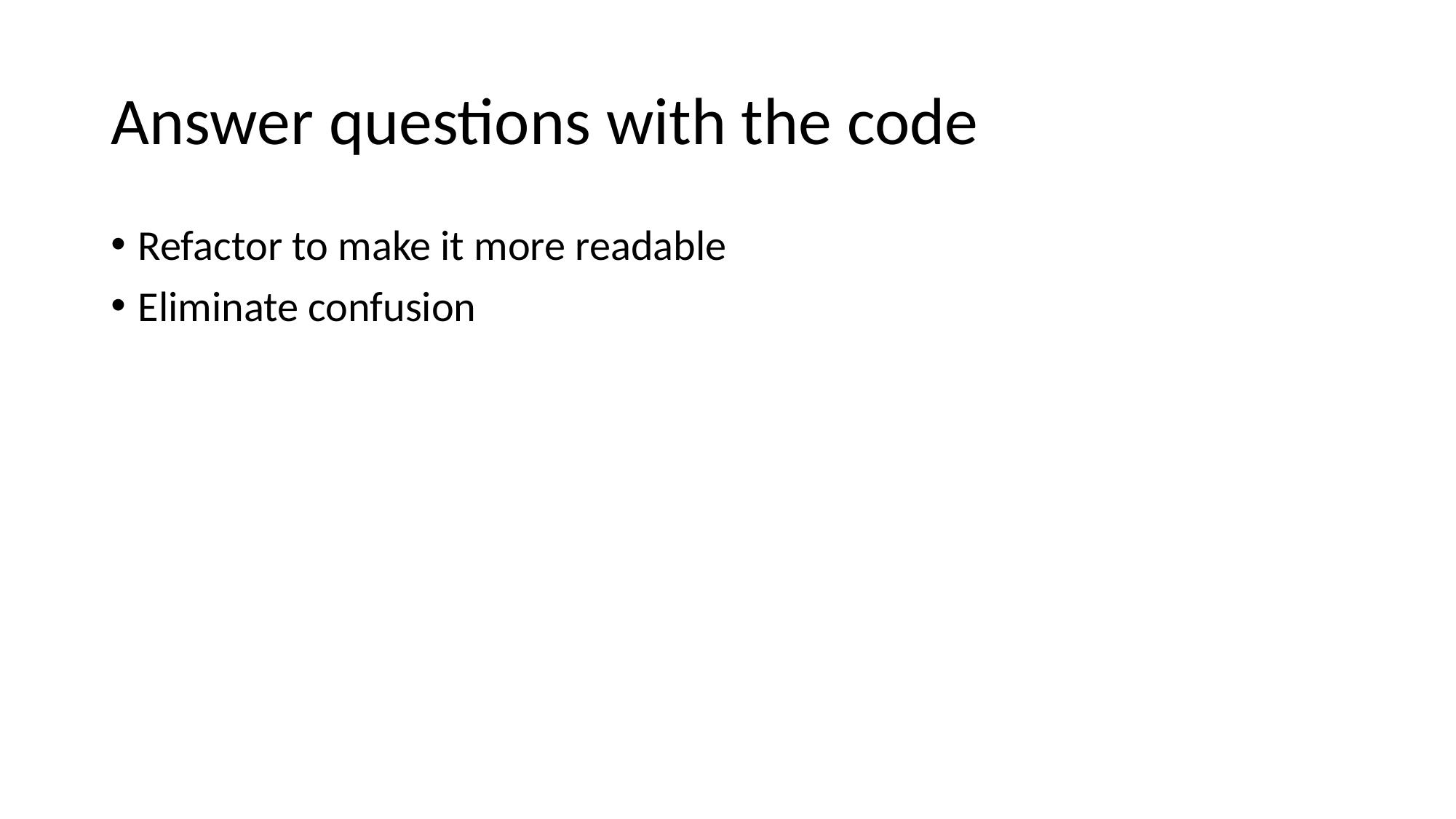

# Answer questions with the code
Refactor to make it more readable
Eliminate confusion